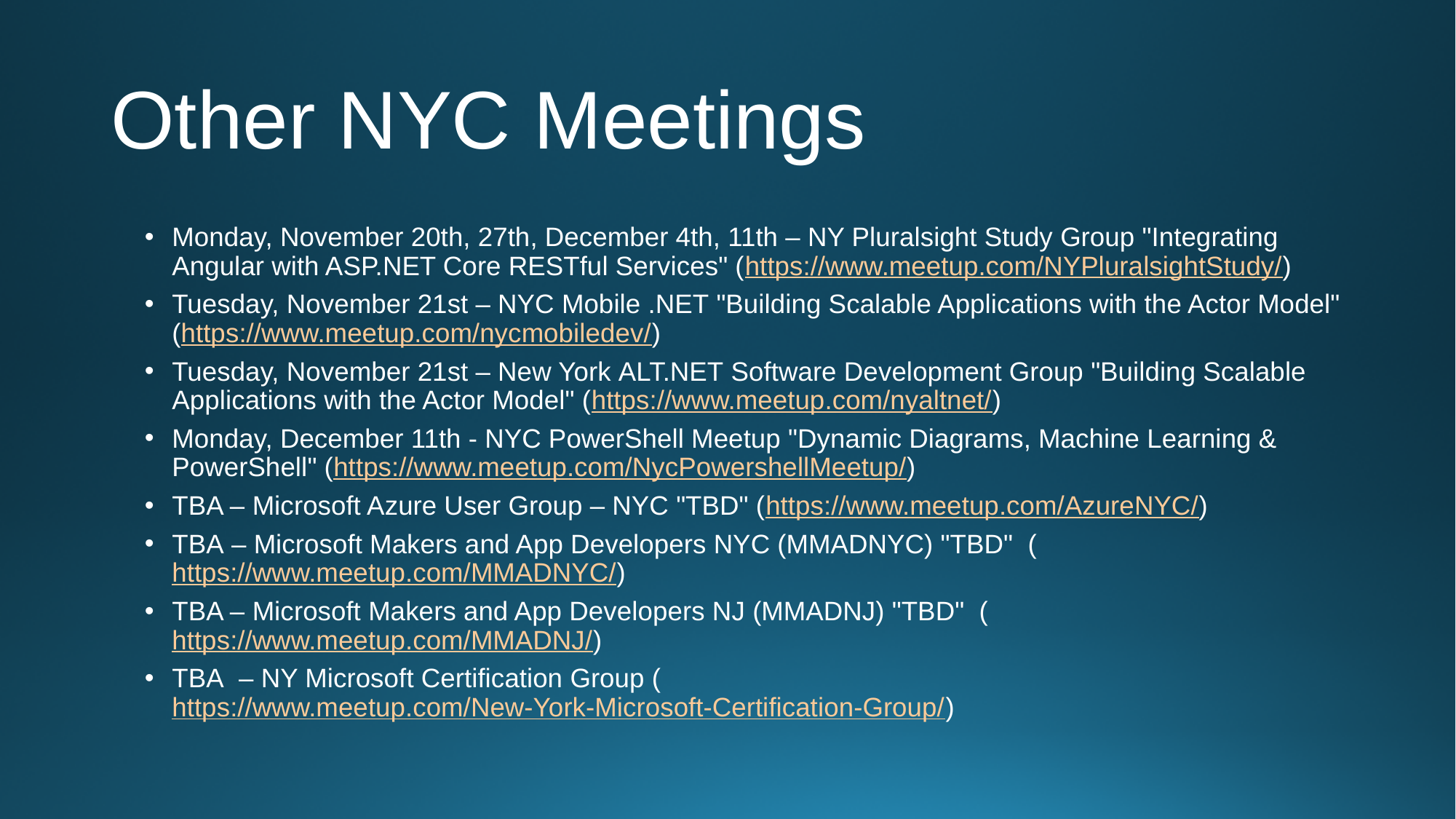

# Other NYC Meetings
Monday, November 20th, 27th, December 4th, 11th – NY Pluralsight Study Group "Integrating Angular with ASP.NET Core RESTful Services" (https://www.meetup.com/NYPluralsightStudy/)
Tuesday, November 21st – NYC Mobile .NET "Building Scalable Applications with the Actor Model" (https://www.meetup.com/nycmobiledev/)
Tuesday, November 21st – New York ALT.NET Software Development Group "Building Scalable Applications with the Actor Model" (https://www.meetup.com/nyaltnet/)
Monday, December 11th - NYC PowerShell Meetup "Dynamic Diagrams, Machine Learning & PowerShell" (https://www.meetup.com/NycPowershellMeetup/)
TBA – Microsoft Azure User Group – NYC "TBD" (https://www.meetup.com/AzureNYC/)
TBA – Microsoft Makers and App Developers NYC (MMADNYC) "TBD"  (https://www.meetup.com/MMADNYC/)
TBA – Microsoft Makers and App Developers NJ (MMADNJ) "TBD"  (https://www.meetup.com/MMADNJ/)
TBA  – NY Microsoft Certification Group (https://www.meetup.com/New-York-Microsoft-Certification-Group/)